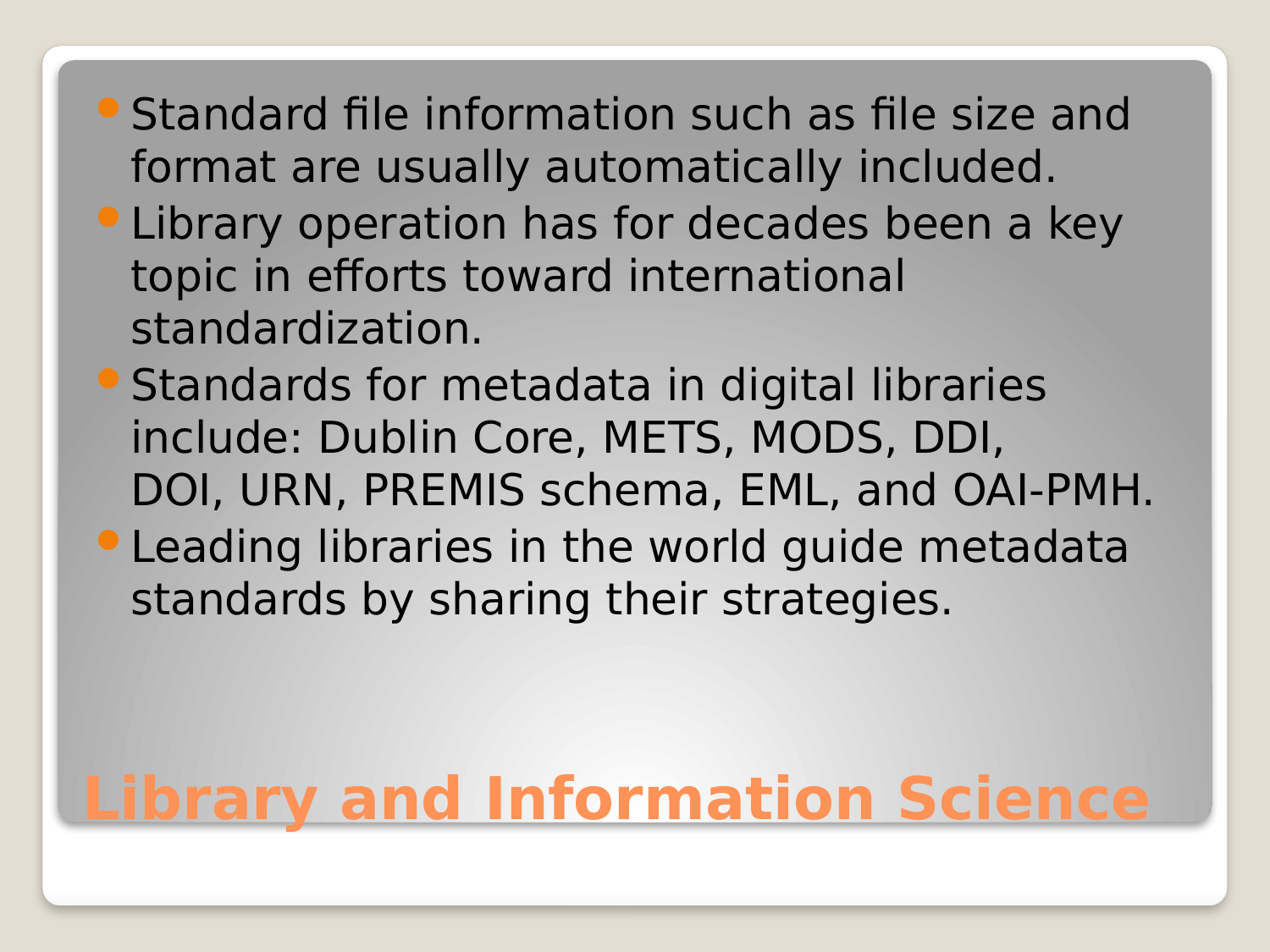

Standard file information such as file size and format are usually automatically included.
Library operation has for decades been a key topic in efforts toward international standardization.
Standards for metadata in digital libraries include: Dublin Core, METS, MODS, DDI, DOI, URN, PREMIS schema, EML, and OAI-PMH.
Leading libraries in the world guide metadata standards by sharing their strategies.

# Library and Information Science